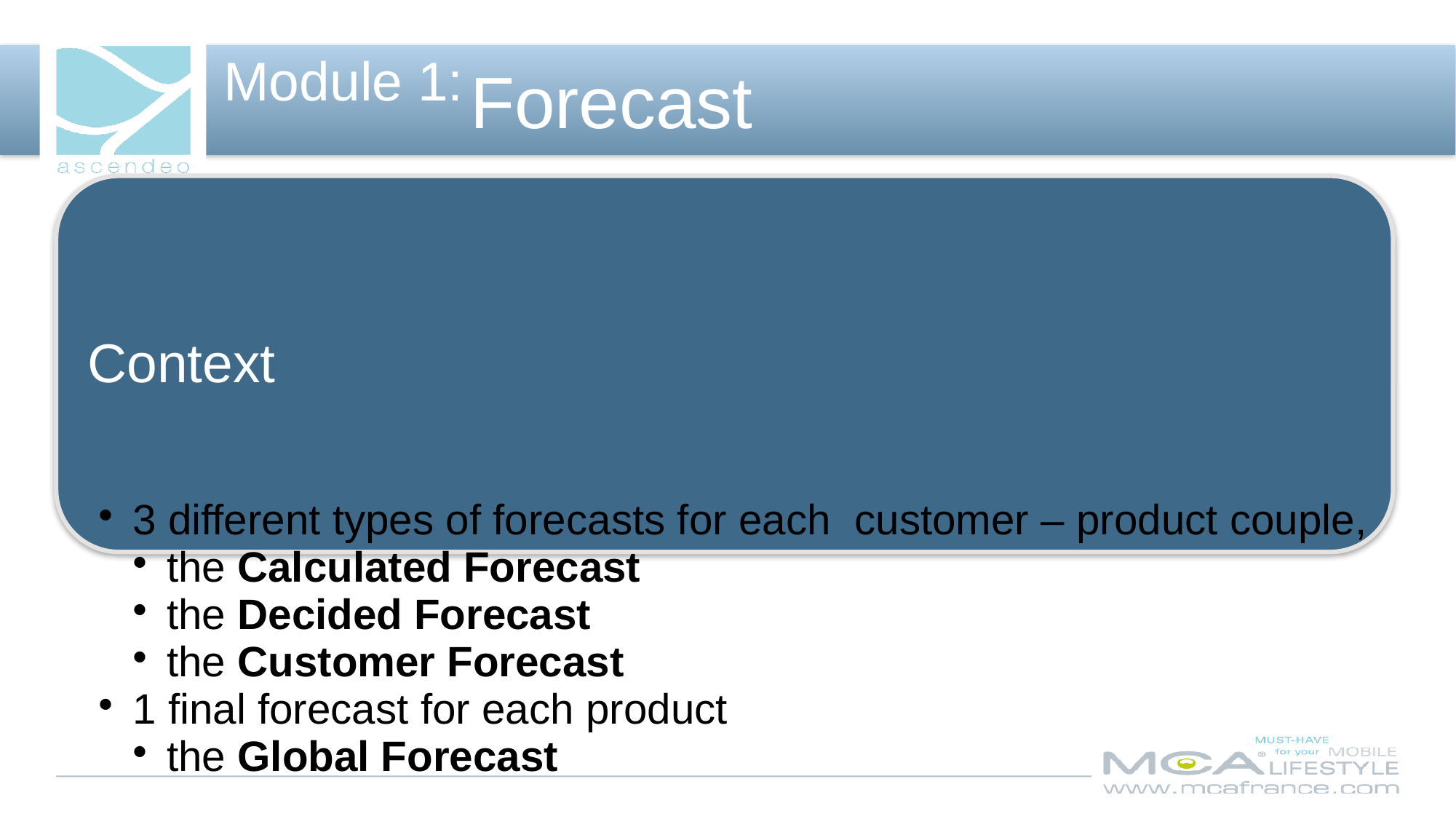

Module 1:
Forecast
Context
3 different types of forecasts for each  customer – product couple,
the Calculated Forecast
the Global Forecast
the Decided Forecast
the Customer Forecast
1 final forecast for each product